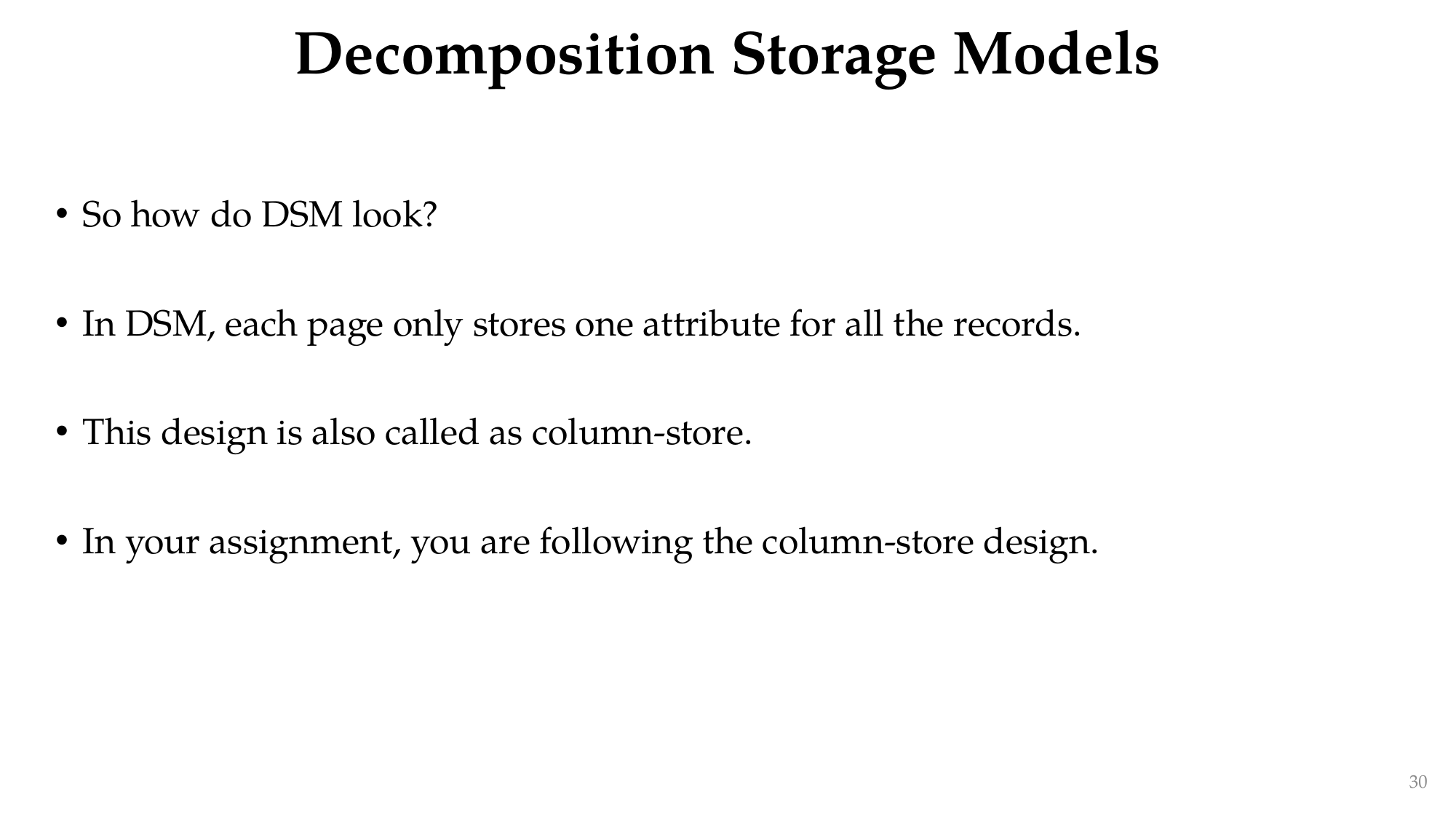

# Decomposition Storage Models
So how do DSM look?

In DSM, each page only stores one attribute for all the records.

This design is also called as column-store.

In your assignment, you are following the column-store design.
30